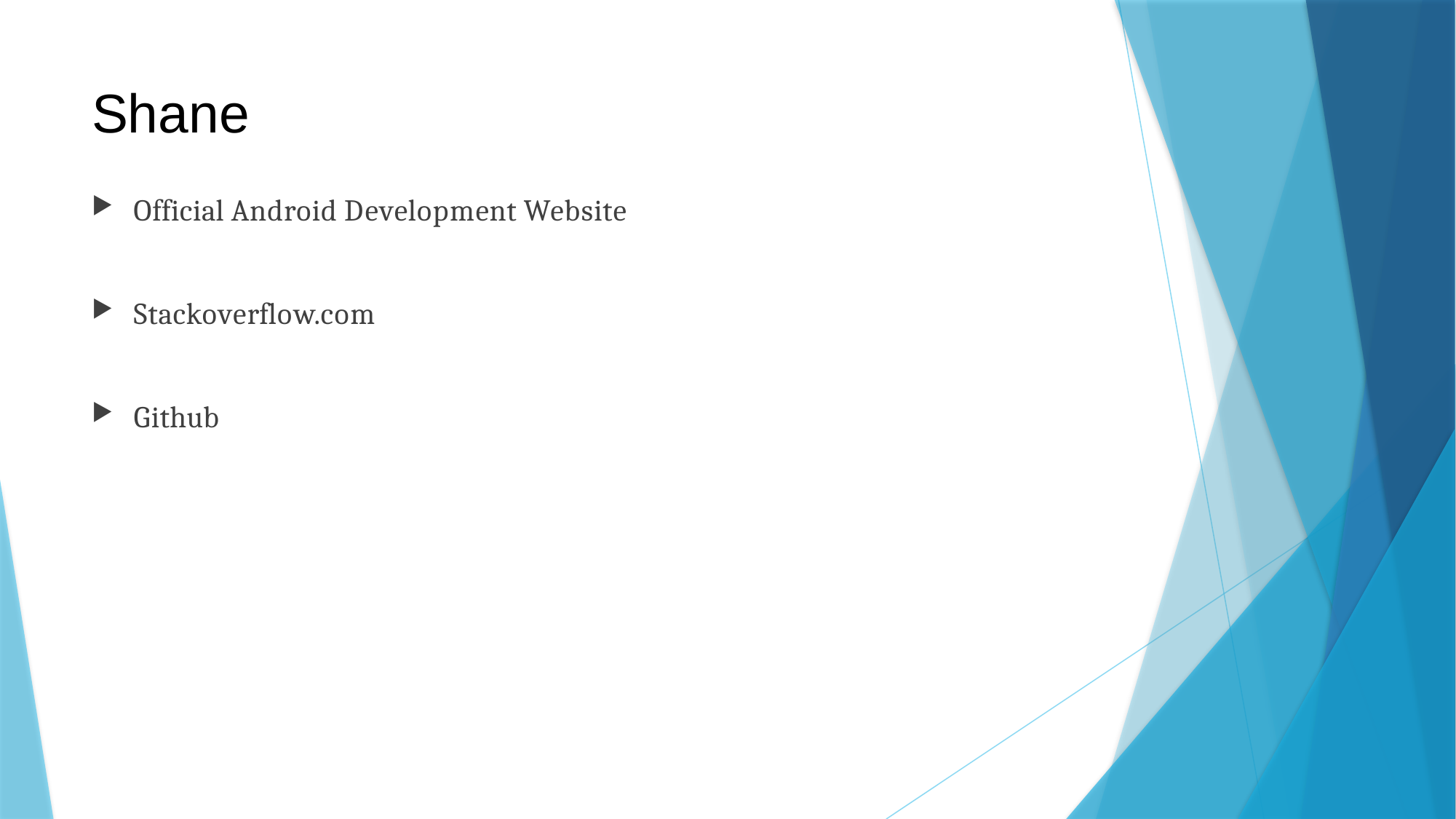

# Shane
Official Android Development Website

Stackoverflow.com

Github